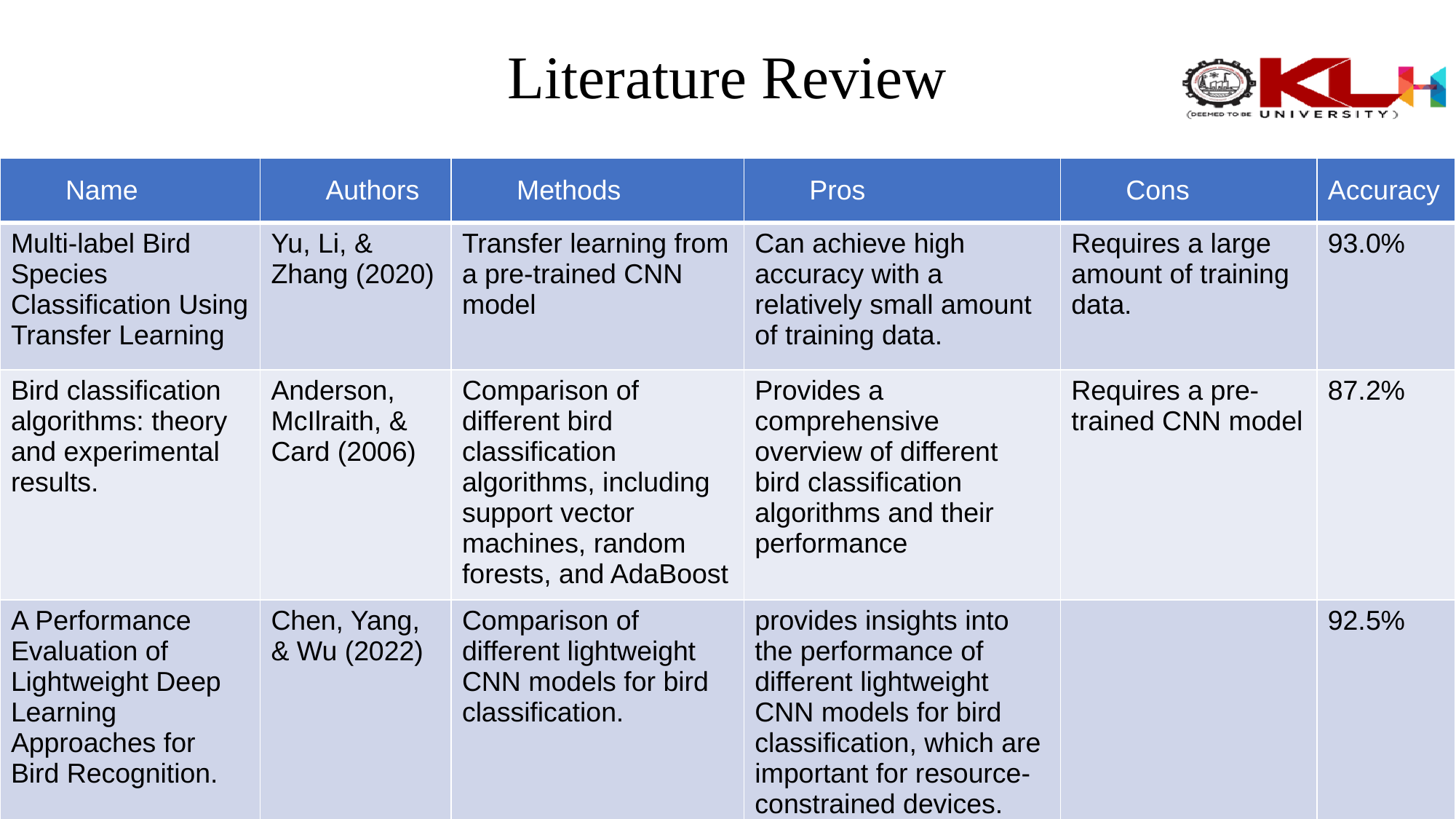

# Literature Review
| Name | Authors | Methods | Pros | Cons | Accuracy |
| --- | --- | --- | --- | --- | --- |
| Multi-label Bird Species Classification Using Transfer Learning | Yu, Li, & Zhang (2020) | Transfer learning from a pre-trained CNN model | Can achieve high accuracy with a relatively small amount of training data. | Requires a large amount of training data. | 93.0% |
| Bird classification algorithms: theory and experimental results. | Anderson, McIlraith, & Card (2006) | Comparison of different bird classification algorithms, including support vector machines, random forests, and AdaBoost | Provides a comprehensive overview of different bird classification algorithms and their performance | Requires a pre-trained CNN model | 87.2% |
| A Performance Evaluation of Lightweight Deep Learning Approaches for Bird Recognition. | Chen, Yang, & Wu (2022) | Comparison of different lightweight CNN models for bird classification. | provides insights into the performance of different lightweight CNN models for bird classification, which are important for resource-constrained devices. |  | 92.5% |